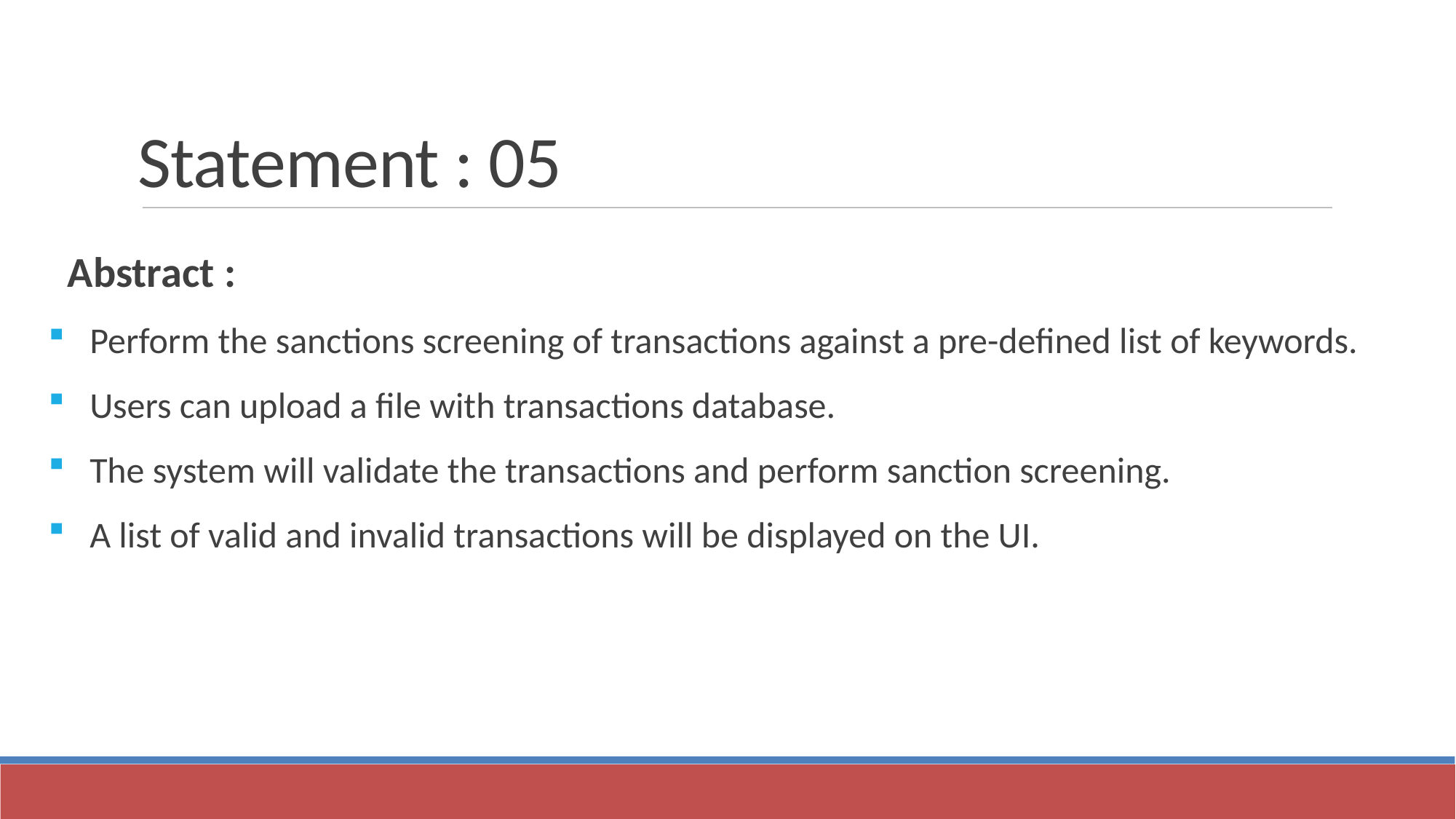

Statement : 05
  Abstract :
   Perform the sanctions screening of transactions against a pre-defined list of keywords.
   Users can upload a file with transactions database.
   The system will validate the transactions and perform sanction screening.
   A list of valid and invalid transactions will be displayed on the UI.